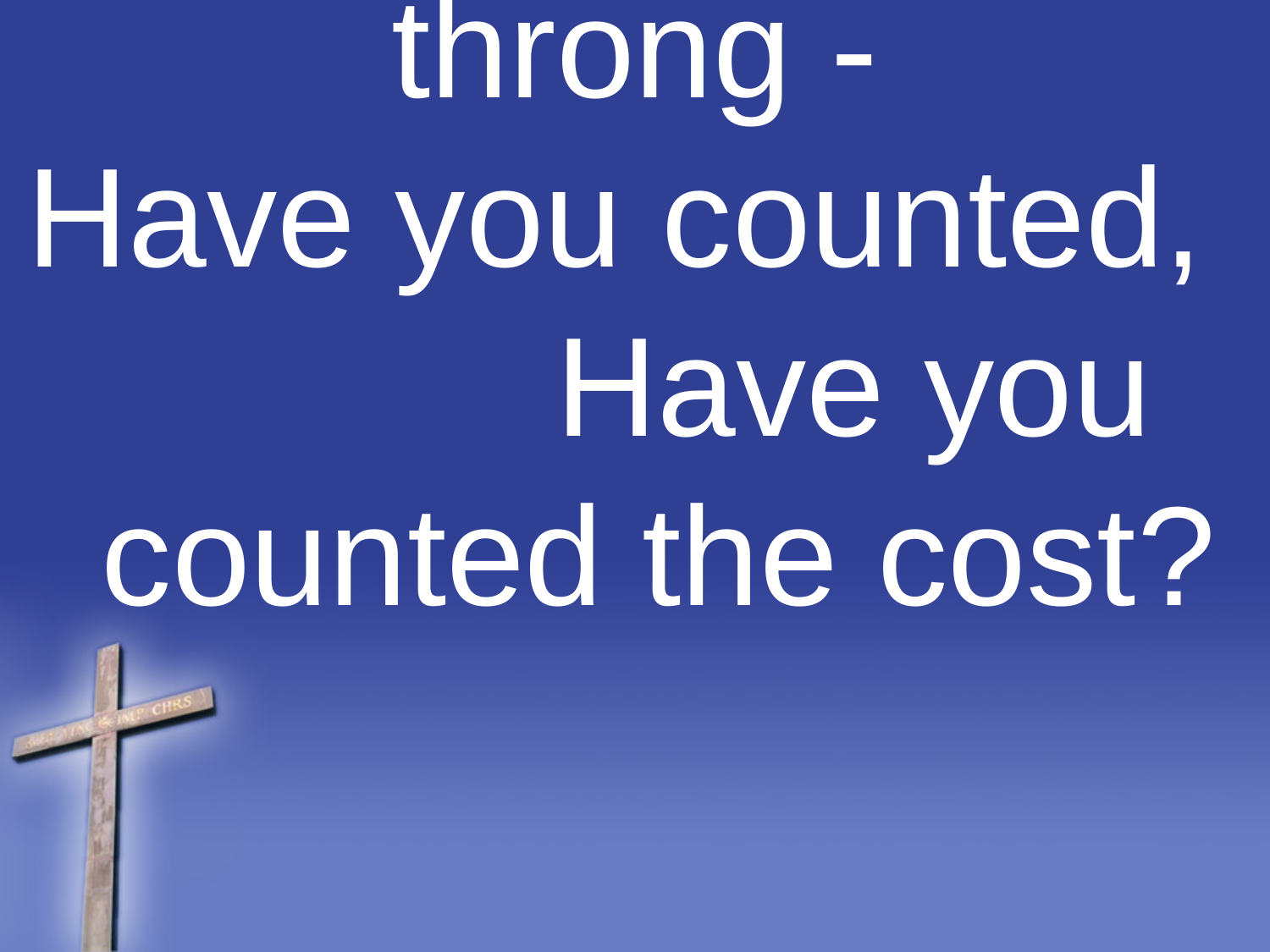

throng -
Have you counted,            Have you counted the cost?